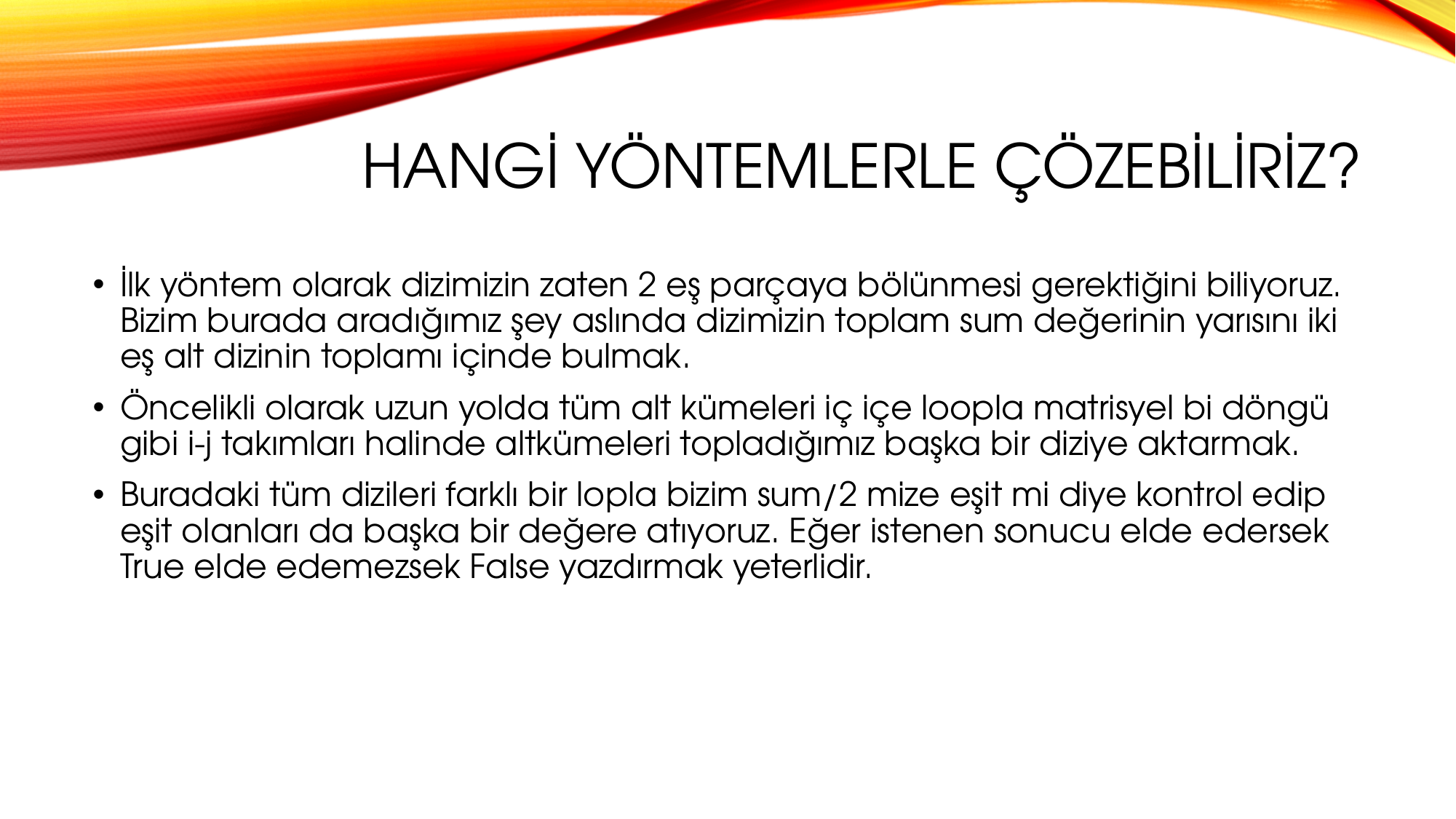

# HANGİ YÖNTEMLERLE ÇÖZEBİLİRİZ?
İlk yöntem olarak dizimizin zaten 2 eş parçaya bölünmesi gerektiğini biliyoruz. Bizim burada aradığımız şey aslında dizimizin toplam sum değerinin yarısını iki eş alt dizinin toplamı içinde bulmak.
Öncelikli olarak uzun yolda tüm alt kümeleri iç içe loopla matrisyel bi döngü gibi i-j takımları halinde altkümeleri topladığımız başka bir diziye aktarmak.
Buradaki tüm dizileri farklı bir lopla bizim sum/2 mize eşit mi diye kontrol edip eşit olanları da başka bir değere atıyoruz. Eğer istenen sonucu elde edersek True elde edemezsek False yazdırmak yeterlidir.